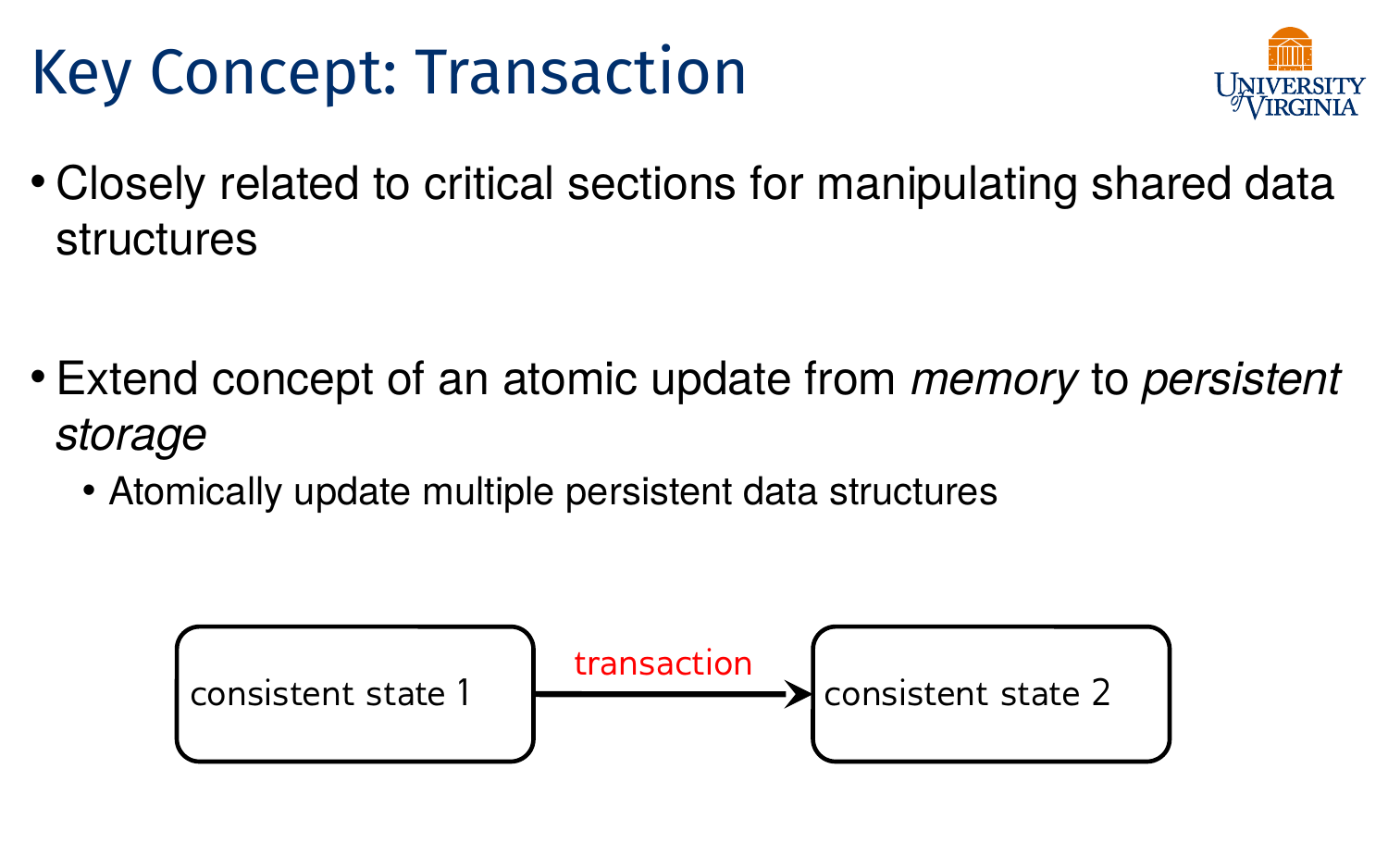

# Key Concept: Transaction
Closely related to critical sections for manipulating shared data structures

Extend concept of an atomic update from memory to persistent storage
Atomically update multiple persistent data structures

transaction
consistent state 1
consistent state 2